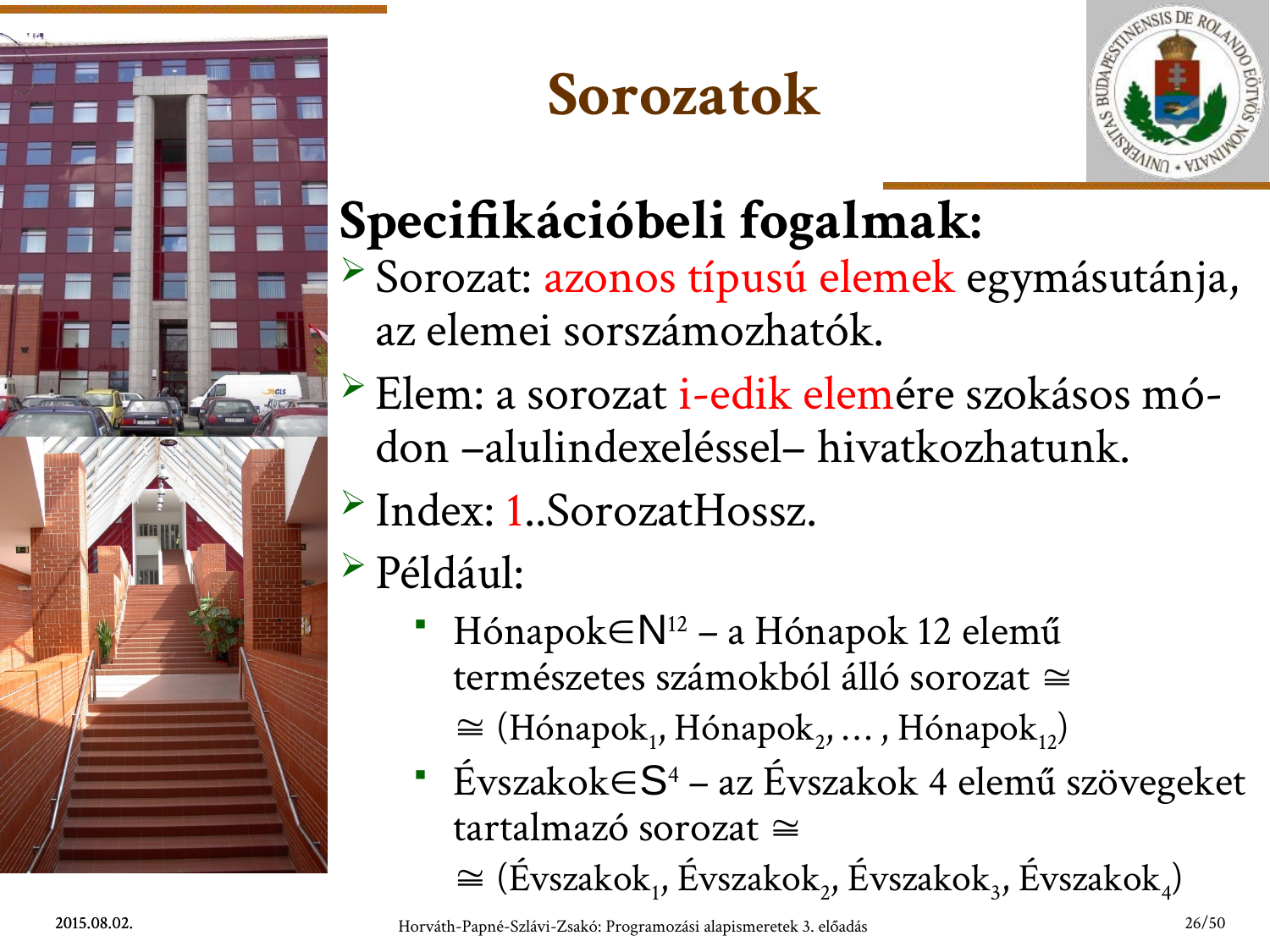

Sorozatok
Specifikációbeli fogalmak:
Sorozat: azonos típusú elemek egymásutánja, az elemei sorszámozhatók.
Elem: a sorozat i-edik elemére szokásos mó-don –alulindexeléssel– hivatkozhatunk.
Index: 1..SorozatHossz.
Például:
Hónapok∈N12 – a Hónapok 12 elemű természetes számokból álló sorozat ≅
≅ (Hónapok1, Hónapok2, … , Hónapok12)
Évszakok∈S4 – az Évszakok 4 elemű szövegeket tartalmazó sorozat ≅
≅ (Évszakok1, Évszakok2, Évszakok3, Évszakok4)
2015.08.02.
2015.08.02.
26/50
Horváth-Papné-Szlávi-Zsakó: Programozási alapismeretek 3. előadás